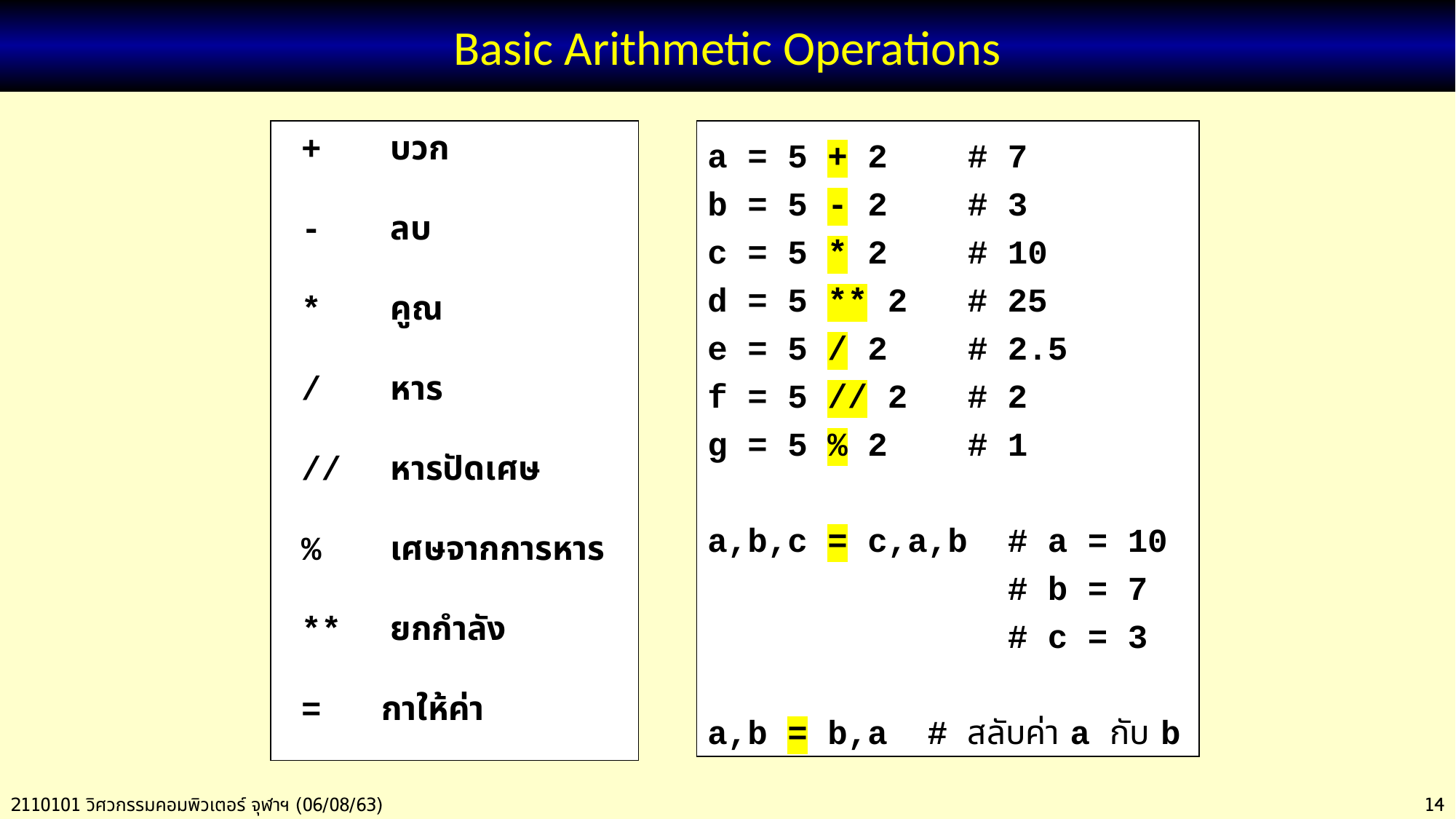

# Basic Arithmetic Operations
 +	บวก

 -	ลบ

 *	คูณ

 /	หาร

 //	หารปัดเศษ

 %	เศษจากการหาร

 **	ยกกำลัง

 =   กาให้ค่า
a = 5 + 2    # 7
b = 5 - 2    # 3
c = 5 * 2    # 10
d = 5 ** 2   # 25
e = 5 / 2    # 2.5
f = 5 // 2   # 2
g = 5 % 2    # 1

a,b,c = c,a,b  # a = 10
               # b = 7
               # c = 3

a,b = b,a  # สลับค่า a กับ b